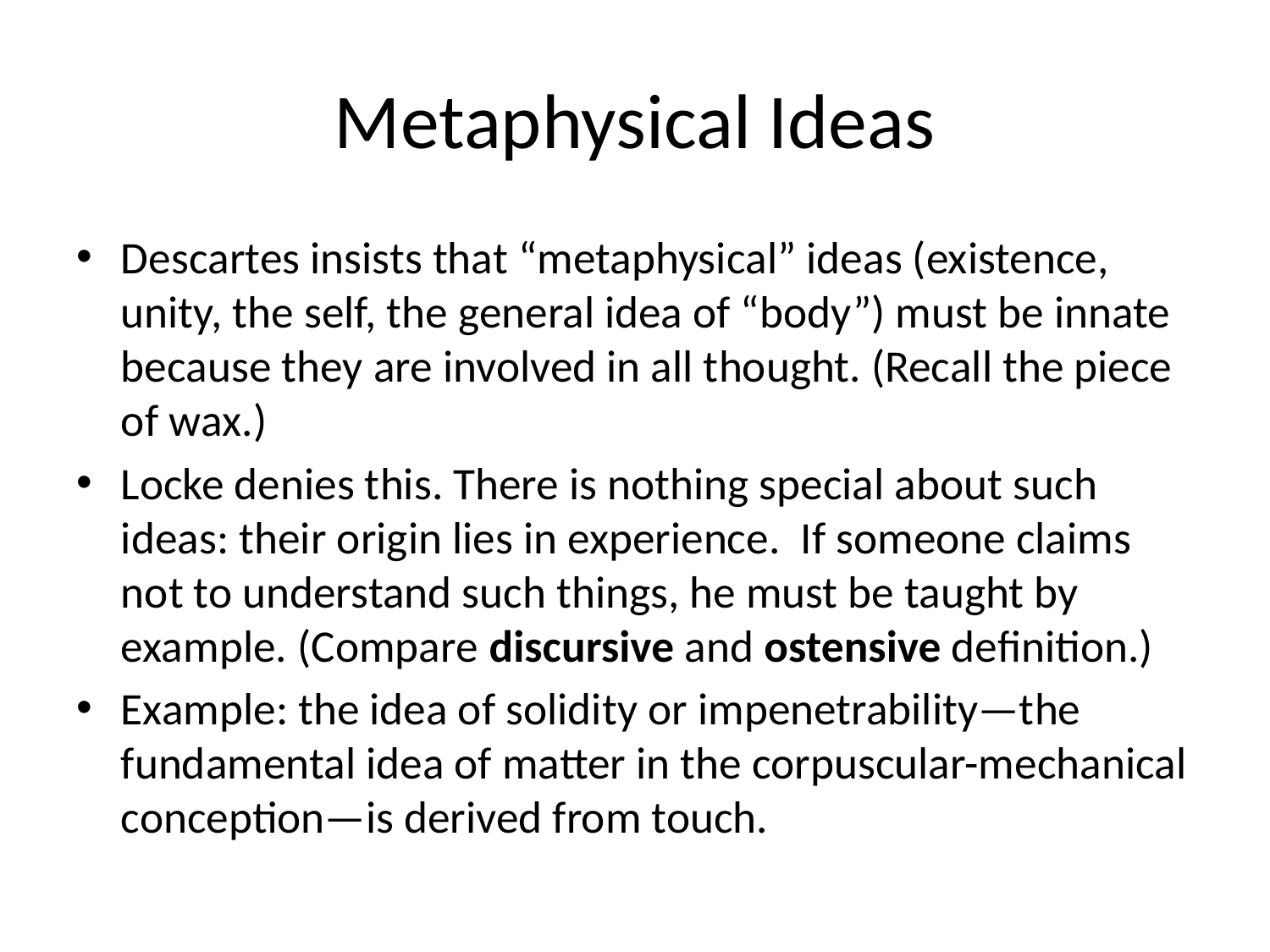

# Metaphysical Ideas
Descartes insists that “metaphysical” ideas (existence, unity, the self, the general idea of “body”) must be innate because they are involved in all thought. (Recall the piece of wax.)
Locke denies this. There is nothing special about such ideas: their origin lies in experience.  If someone claims not to understand such things, he must be taught by example. (Compare discursive and ostensive definition.)
Example: the idea of solidity or impenetrability—the fundamental idea of matter in the corpuscular-mechanical conception—is derived from touch.